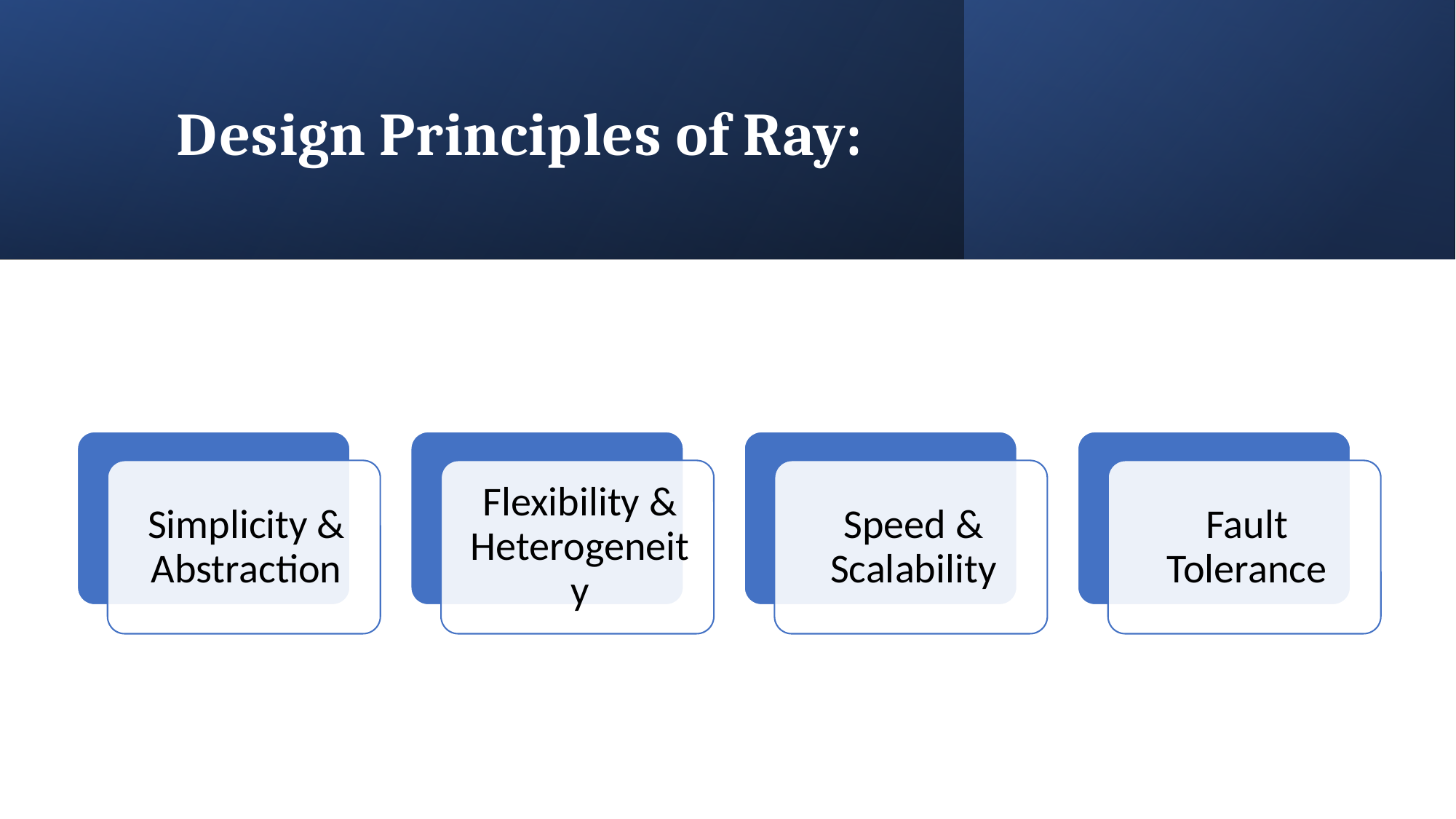

# Design Principles of Ray:
Simplicity & Abstraction
Flexibility & Heterogeneity
Speed & Scalability
Fault Tolerance